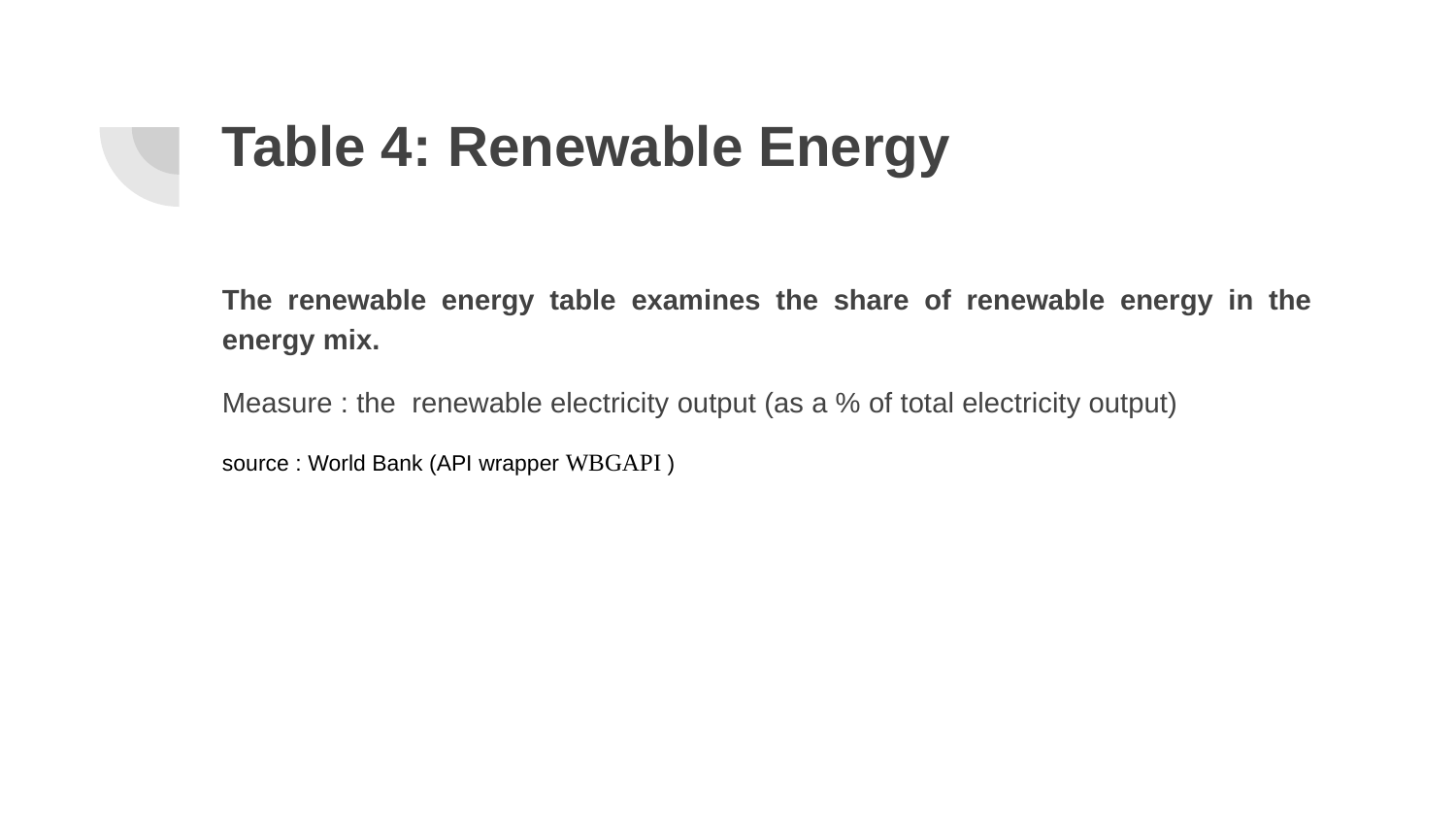

# Table 4: Renewable Energy
The renewable energy table examines the share of renewable energy in the energy mix.
Measure : the  renewable electricity output (as a % of total electricity output)
source : World Bank (API wrapper WBGAPI )